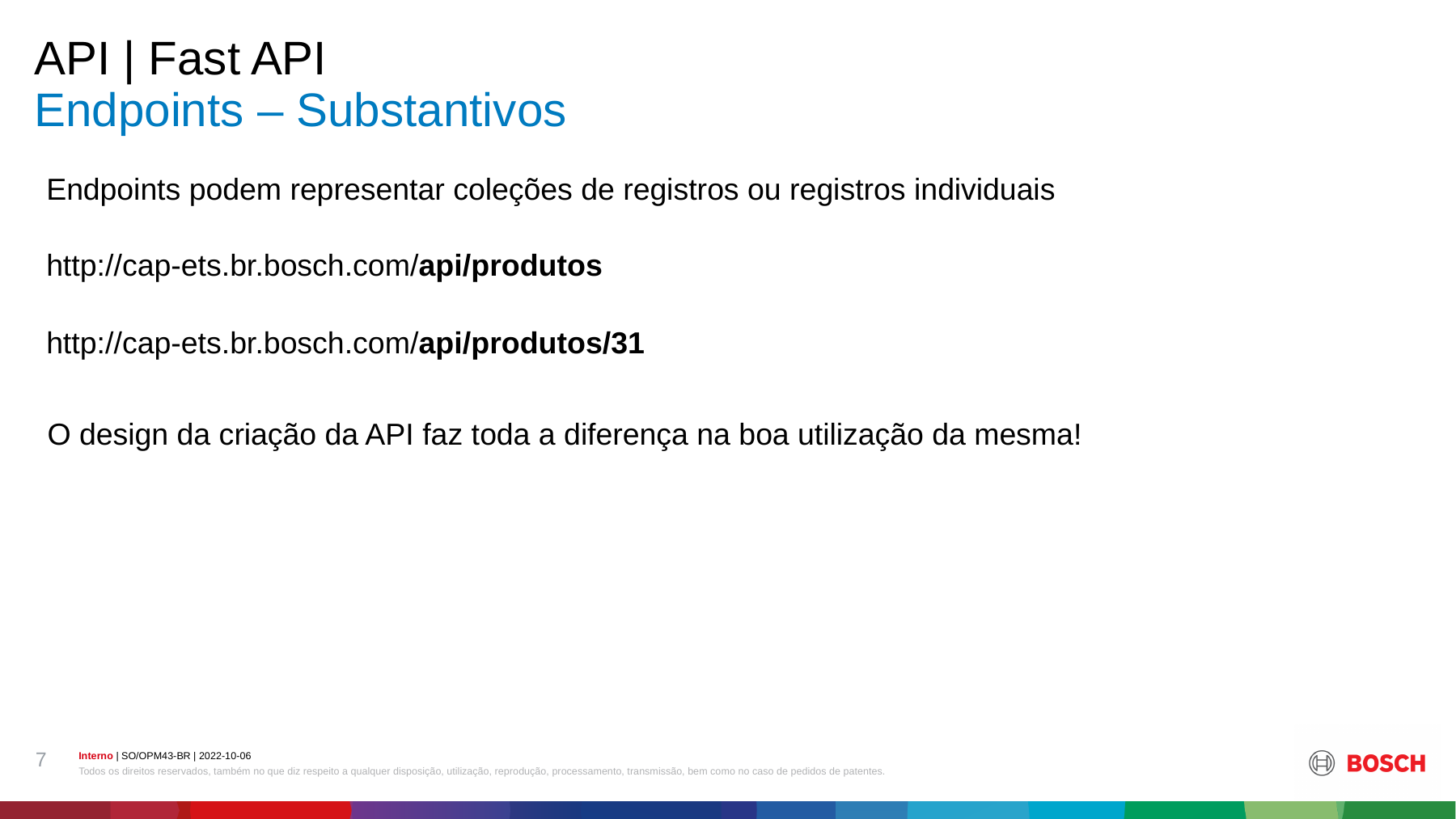

API | Fast API
# Endpoints – Substantivos
Endpoints podem representar coleções de registros ou registros individuais
http://cap-ets.br.bosch.com/api/produtos
http://cap-ets.br.bosch.com/api/produtos/31
O design da criação da API faz toda a diferença na boa utilização da mesma!
7